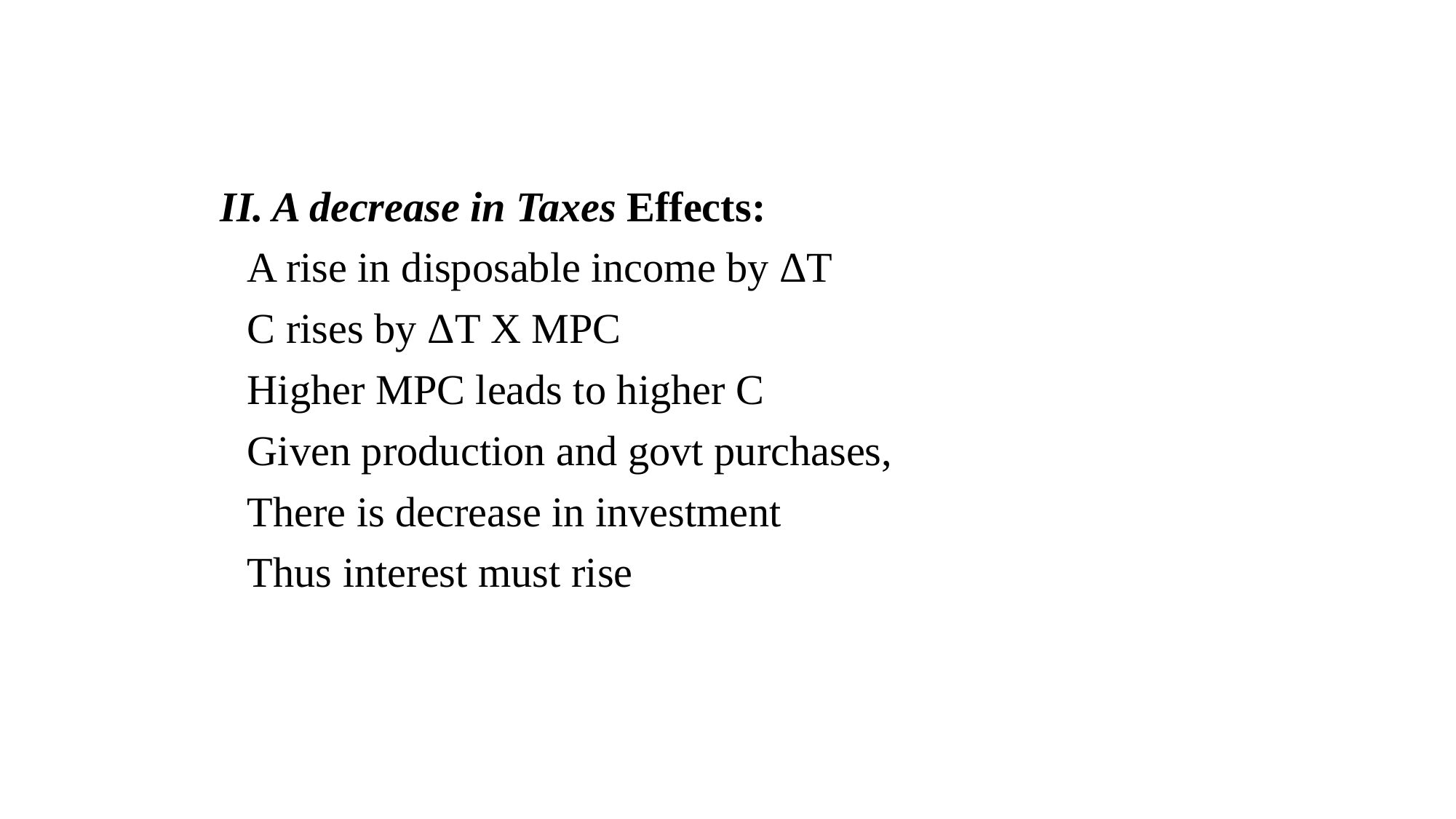

II. A decrease in Taxes Effects:
	A rise in disposable income by ΔT
	C rises by ΔT X MPC
	Higher MPC leads to higher C
	Given production and govt purchases,
	There is decrease in investment
	Thus interest must rise